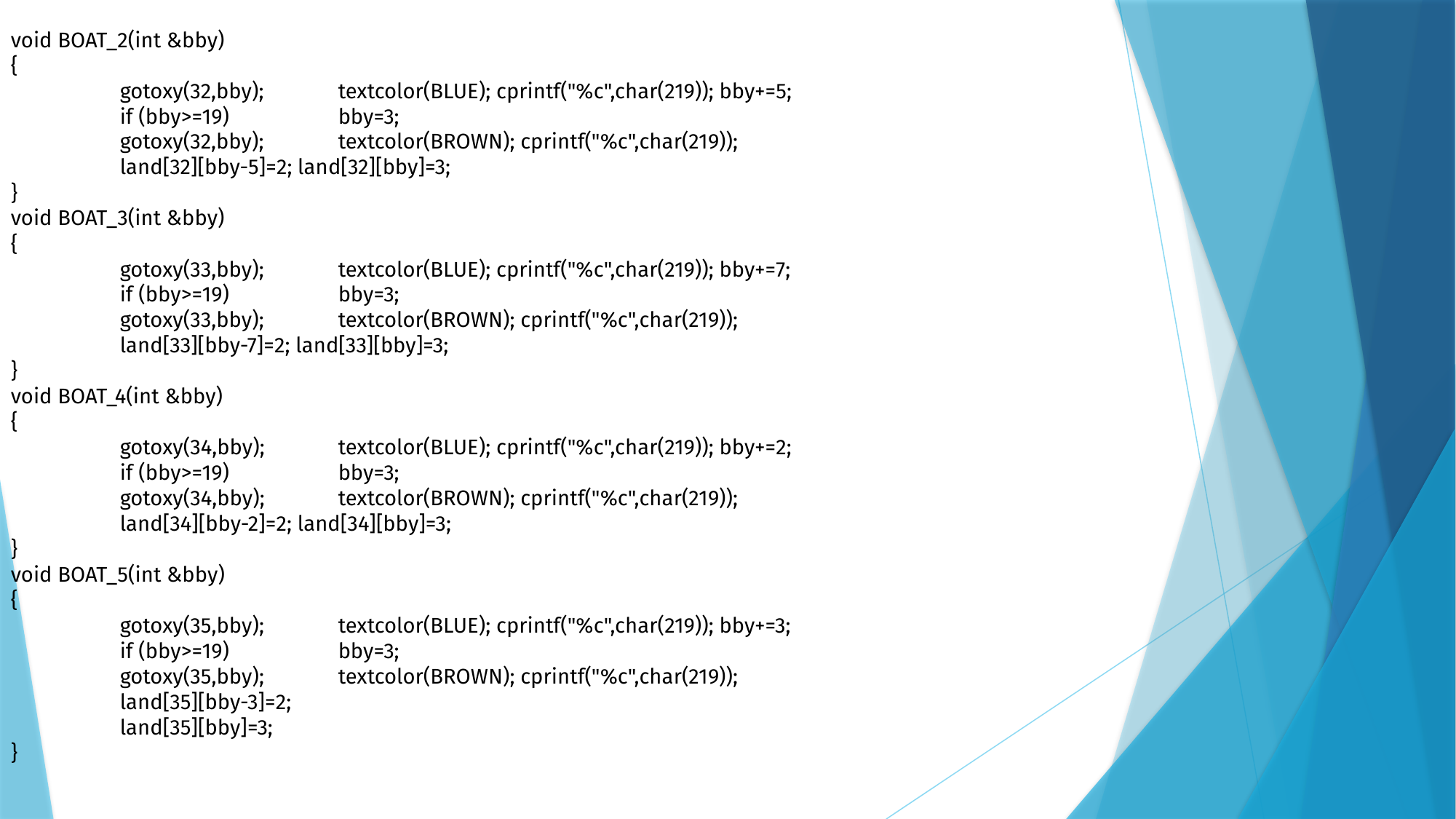

void BOAT_2(int &bby)
{
	gotoxy(32,bby);	textcolor(BLUE); cprintf("%c",char(219)); bby+=5;
	if (bby>=19)	bby=3;
	gotoxy(32,bby);	textcolor(BROWN); cprintf("%c",char(219));
	land[32][bby-5]=2; land[32][bby]=3;
}
void BOAT_3(int &bby)
{
	gotoxy(33,bby);	textcolor(BLUE); cprintf("%c",char(219)); bby+=7;
	if (bby>=19)	bby=3;
	gotoxy(33,bby);	textcolor(BROWN); cprintf("%c",char(219));
	land[33][bby-7]=2; land[33][bby]=3;
}
void BOAT_4(int &bby)
{
	gotoxy(34,bby);	textcolor(BLUE); cprintf("%c",char(219)); bby+=2;
	if (bby>=19)	bby=3;
	gotoxy(34,bby);	textcolor(BROWN); cprintf("%c",char(219));
	land[34][bby-2]=2; land[34][bby]=3;
}
void BOAT_5(int &bby)
{
	gotoxy(35,bby);	textcolor(BLUE); cprintf("%c",char(219)); bby+=3;
	if (bby>=19)	bby=3;
	gotoxy(35,bby);	textcolor(BROWN); cprintf("%c",char(219));
	land[35][bby-3]=2;
	land[35][bby]=3;
}